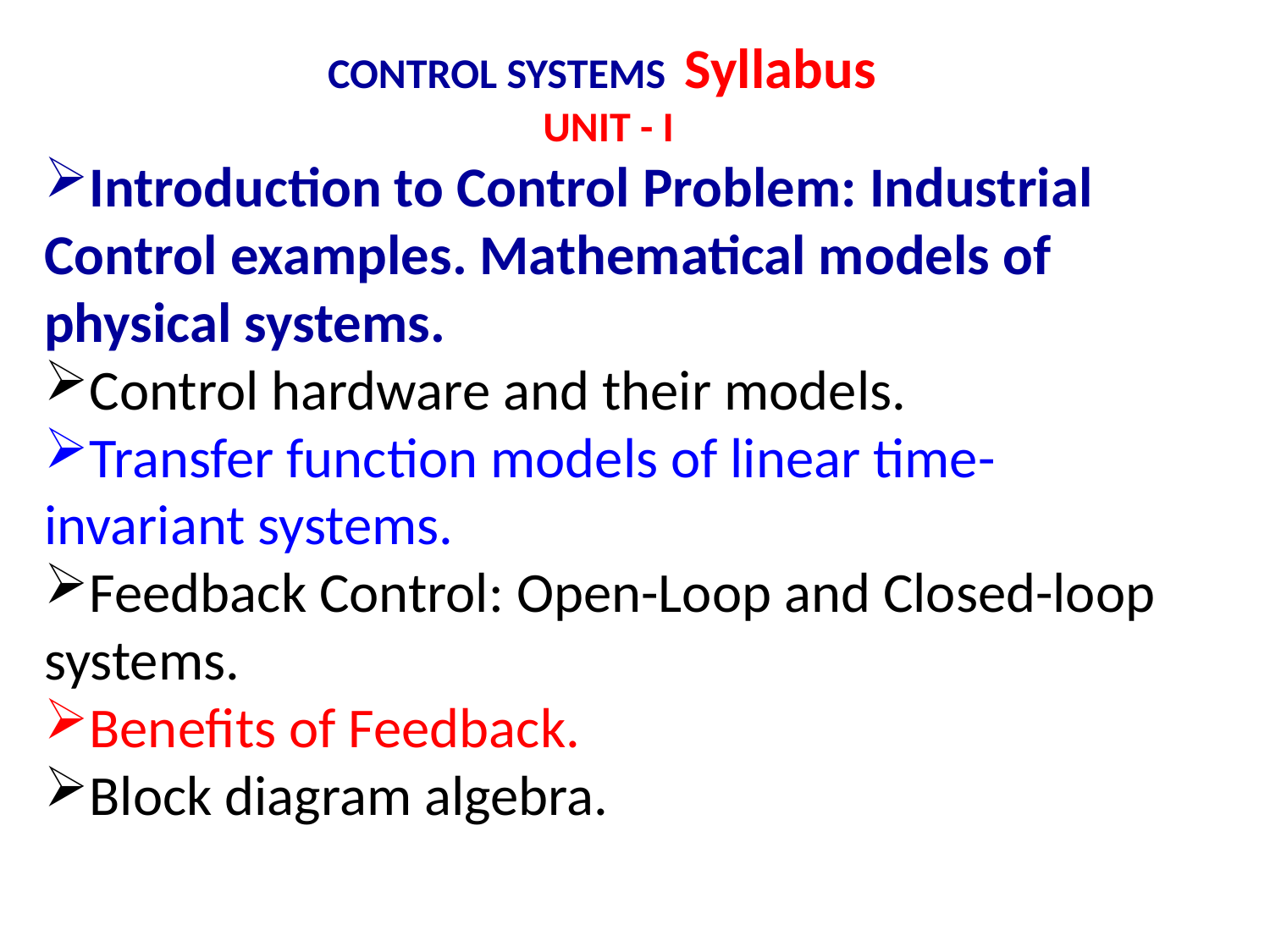

CONTROL SYSTEMS  Syllabus
UNIT - I
Introduction to Control Problem: Industrial Control examples. Mathematical models of physical systems.
Control hardware and their models.
Transfer function models of linear time-invariant systems.
Feedback Control: Open-Loop and Closed-loop systems.
Benefits of Feedback.
Block diagram algebra.